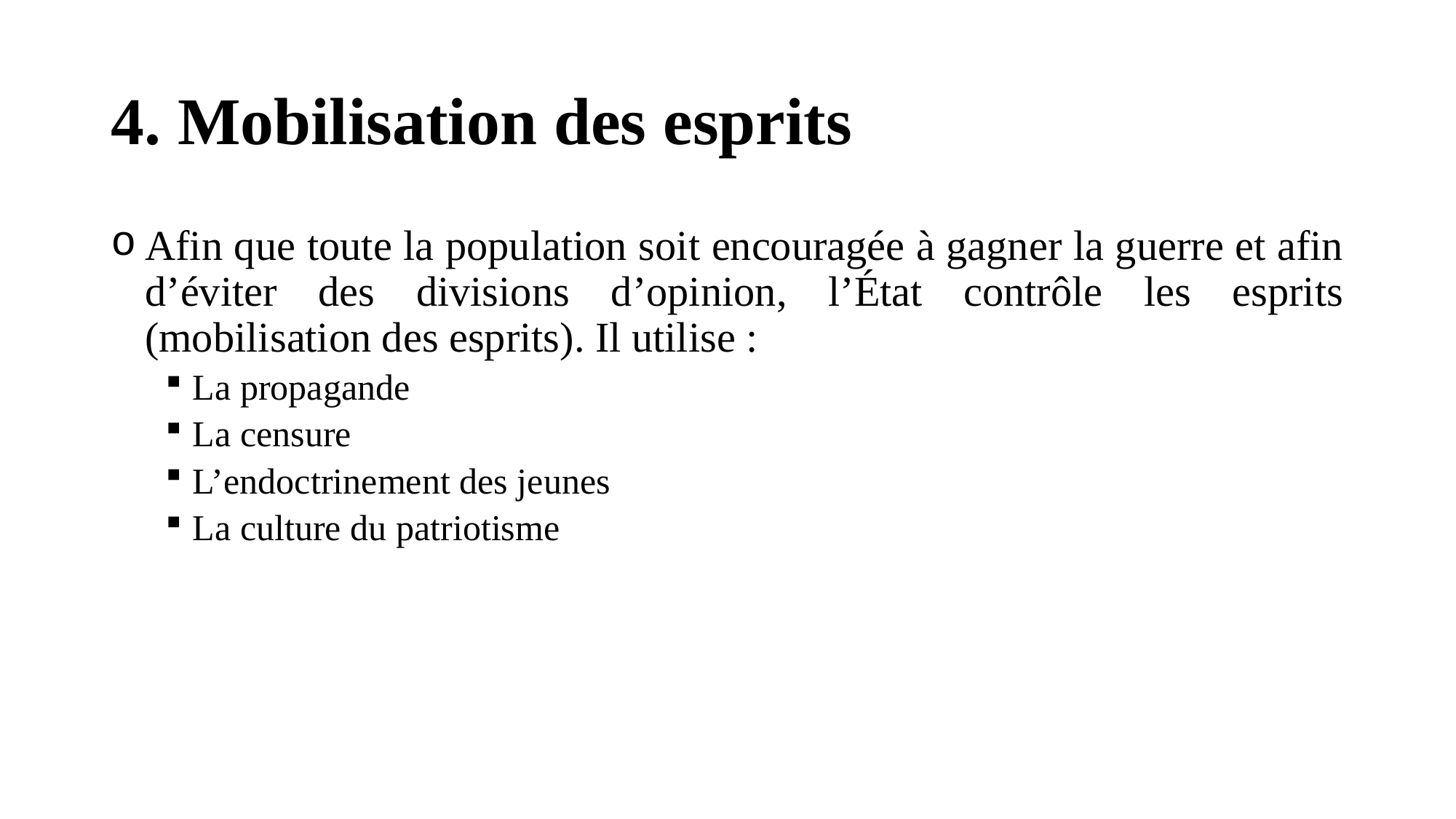

# 4. Mobilisation des esprits
Afin que toute la population soit encouragée à gagner la guerre et afin d’éviter des divisions d’opinion, l’État contrôle les esprits (mobilisation des esprits). Il utilise :
La propagande
La censure
L’endoctrinement des jeunes
La culture du patriotisme